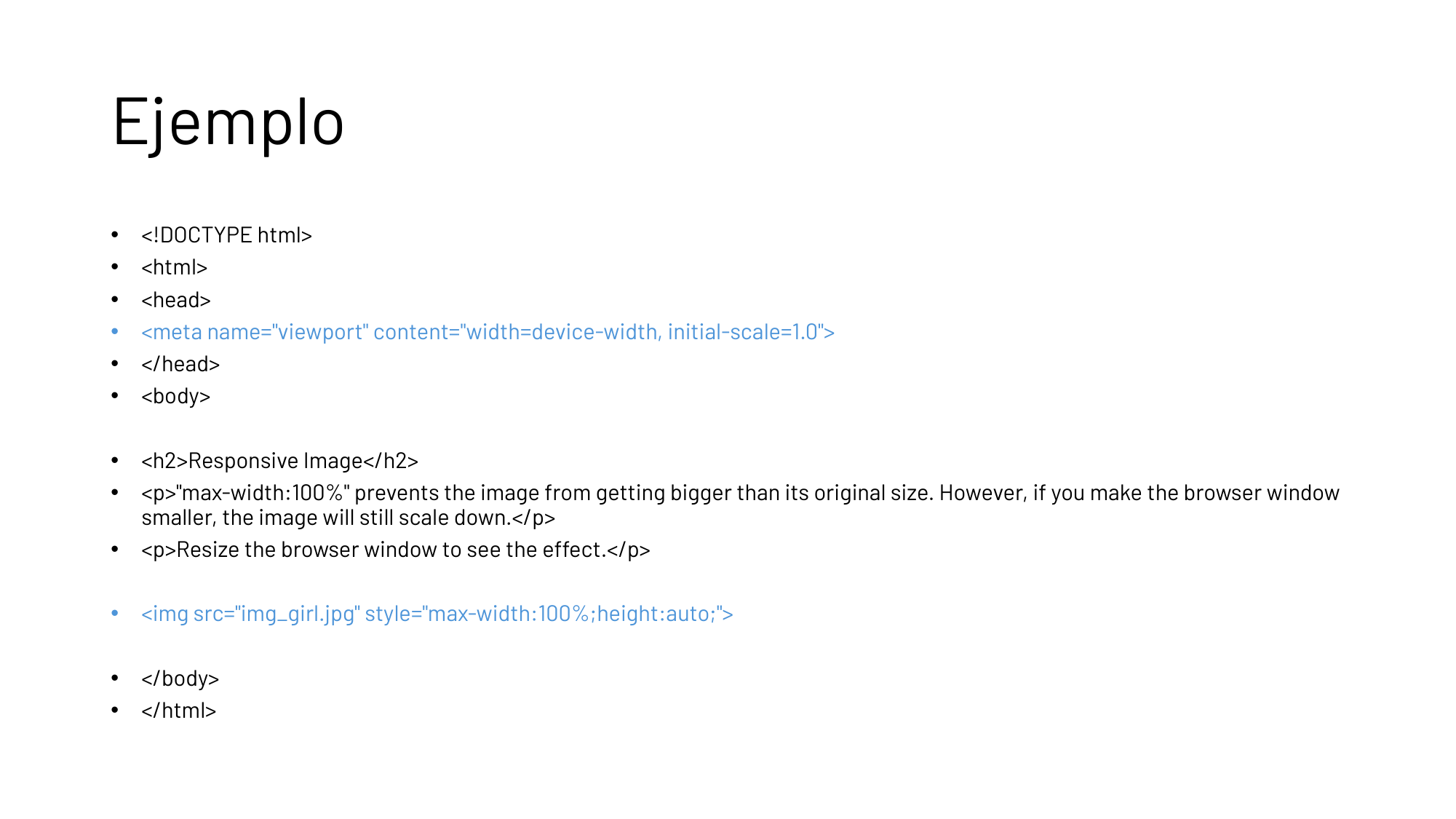

# Ejemplo
<!DOCTYPE html>
<html>
<head>
<meta name="viewport" content="width=device-width, initial-scale=1.0">
</head>
<body>

<h2>Responsive Image</h2>
<p>"max-width:100%" prevents the image from getting bigger than its original size. However, if you make the browser window smaller, the image will still scale down.</p>
<p>Resize the browser window to see the effect.</p>

<img src="img_girl.jpg" style="max-width:100%;height:auto;">

</body>
</html>